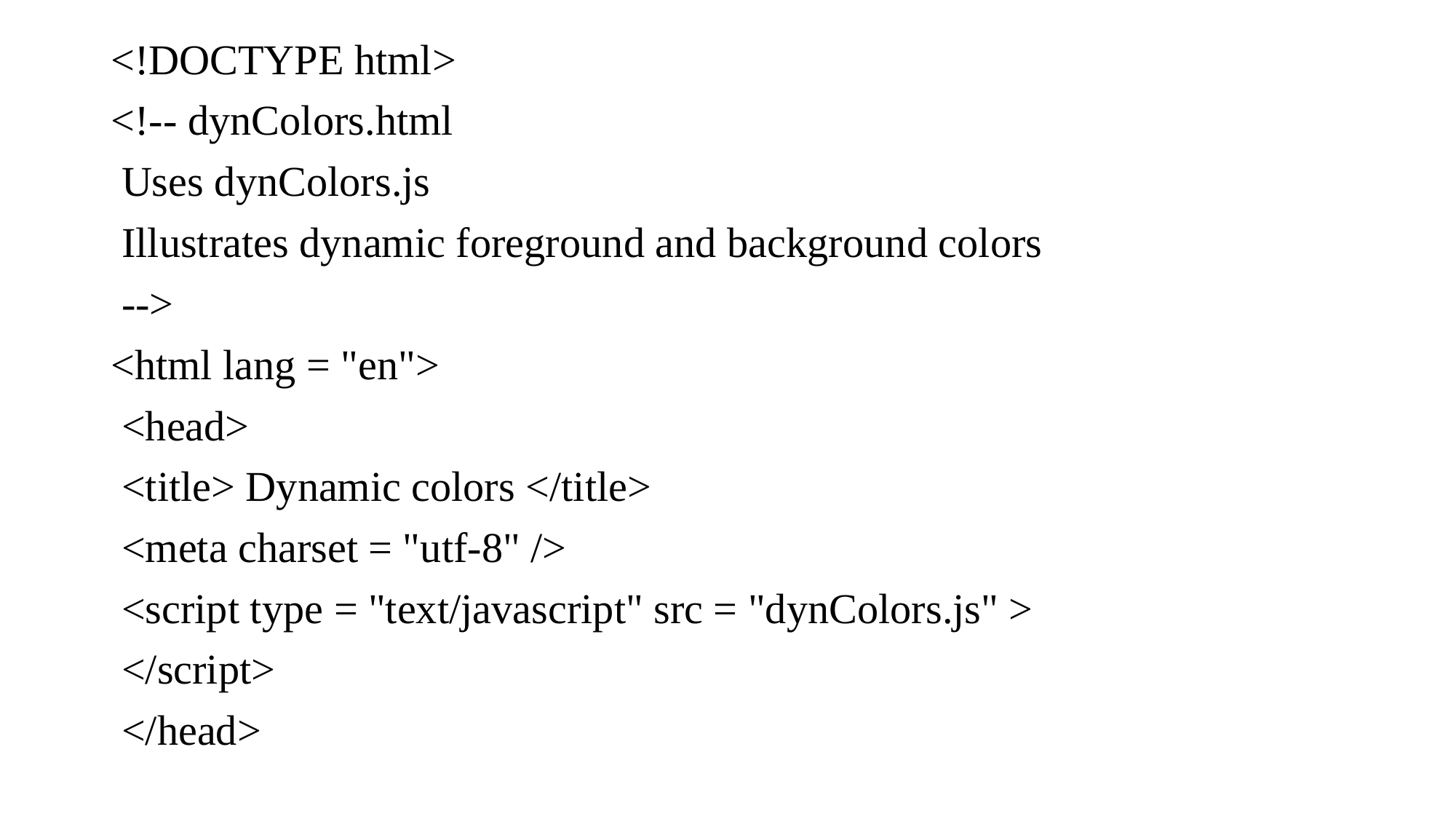

<!DOCTYPE html>
<!-- dynColors.html
 Uses dynColors.js
 Illustrates dynamic foreground and background colors
 -->
<html lang = "en">
 <head>
 <title> Dynamic colors </title>
 <meta charset = "utf-8" />
 <script type = "text/javascript" src = "dynColors.js" >
 </script>
 </head>